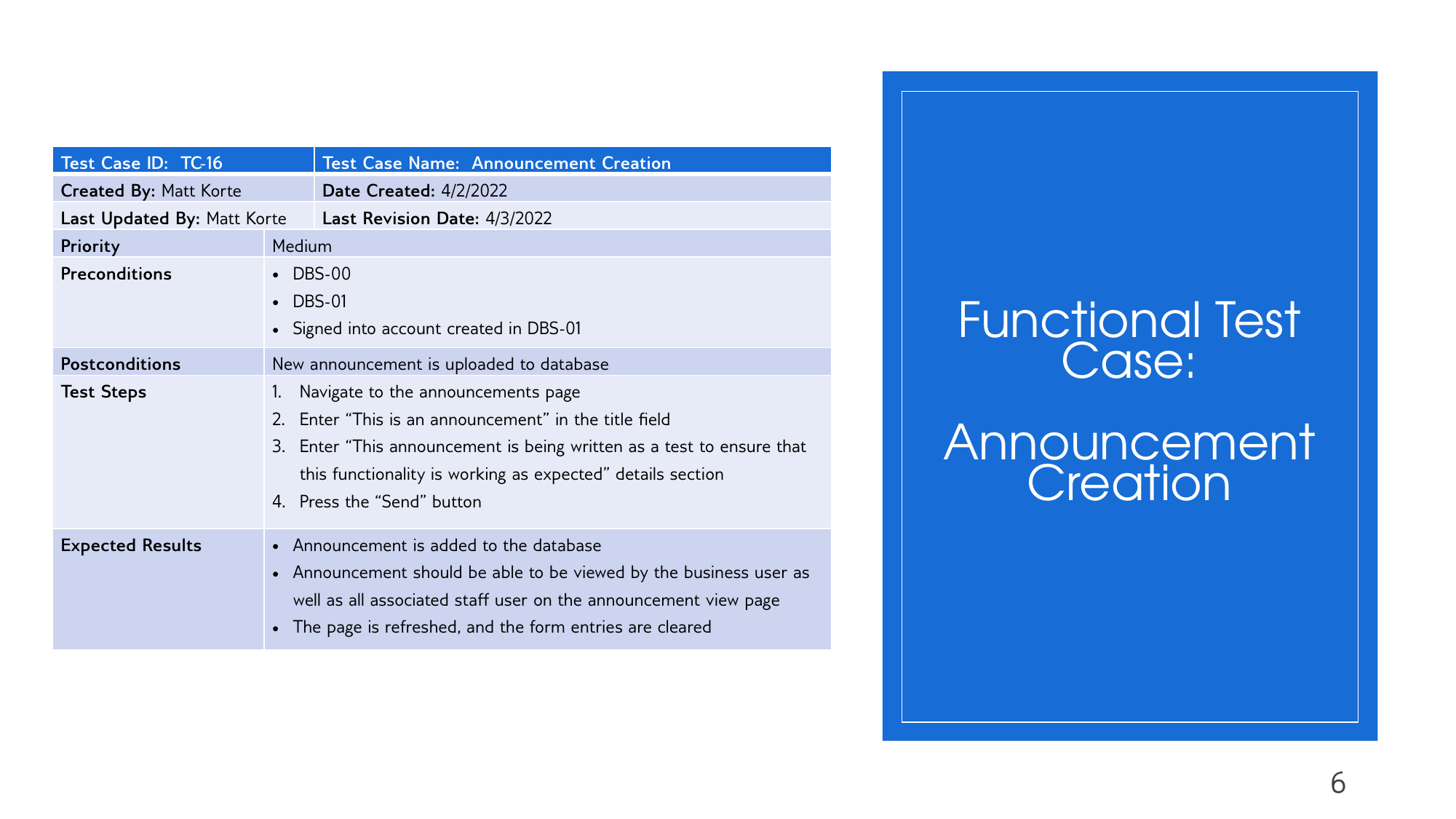

Functional Test Case:

Announcement Creation
| Test Case ID: TC-16 |  | Test Case Name: Announcement Creation |
| --- | --- | --- |
| Created By: Matt Korte |  | Date Created: 4/2/2022 |
| Last Updated By: Matt Korte |  | Last Revision Date: 4/3/2022 |
| Priority | Medium |  |
| Preconditions | DBS-00 DBS-01 Signed into account created in DBS-01 |  |
| Postconditions | New announcement is uploaded to database |  |
| Test Steps | Navigate to the announcements page Enter “This is an announcement” in the title field Enter “This announcement is being written as a test to ensure that this functionality is working as expected” details section Press the “Send” button |  |
| Expected Results | Announcement is added to the database Announcement should be able to be viewed by the business user as well as all associated staff user on the announcement view page  The page is refreshed, and the form entries are cleared |  |
6